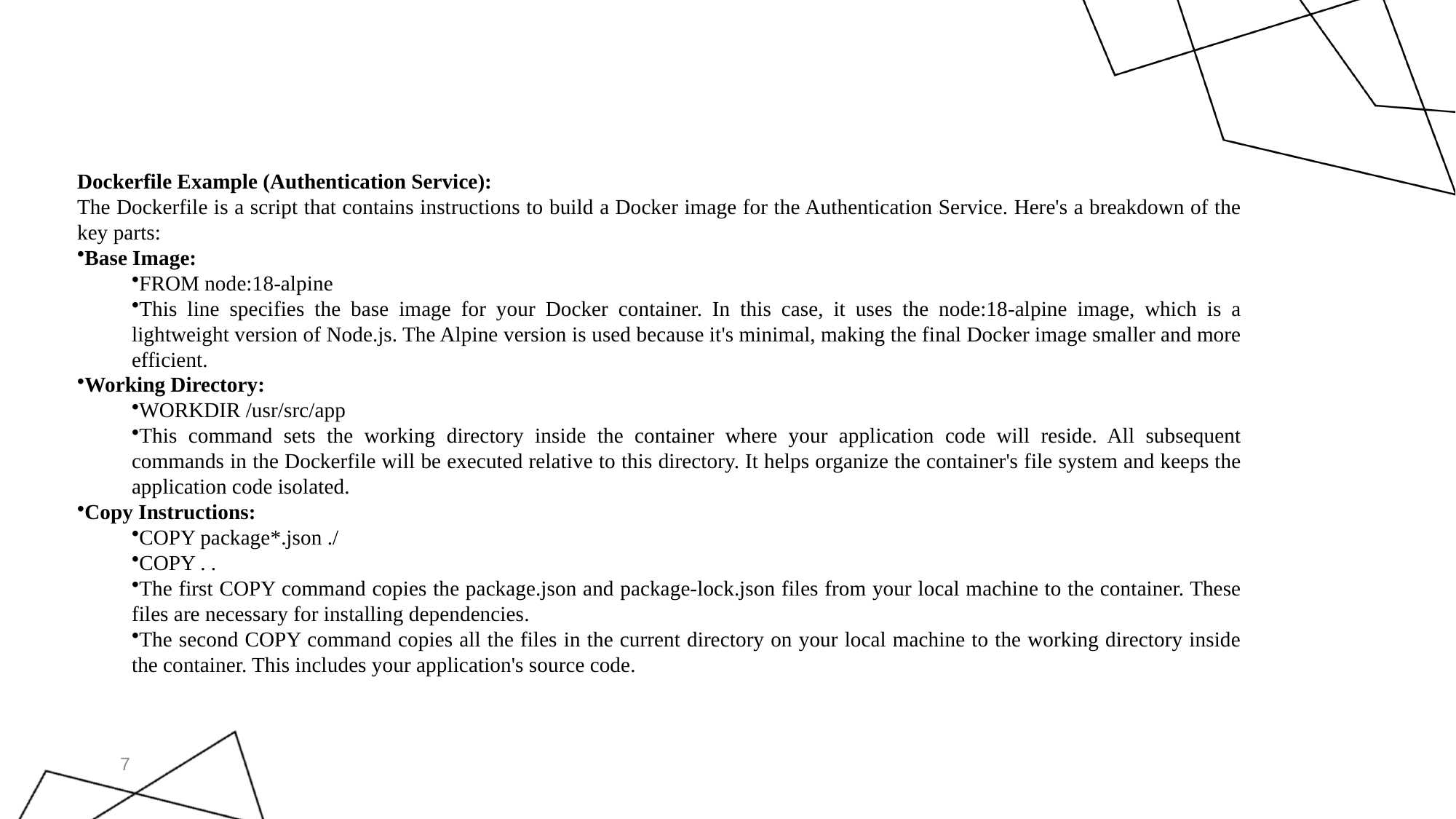

# Dockerfile Example (Authentication Service):
The Dockerfile is a script that contains instructions to build a Docker image for the Authentication Service. Here's a breakdown of the key parts:
Base Image:
FROM node:18-alpine
This line specifies the base image for your Docker container. In this case, it uses the node:18-alpine image, which is a lightweight version of Node.js. The Alpine version is used because it's minimal, making the final Docker image smaller and more efficient.
Working Directory:
WORKDIR /usr/src/app
This command sets the working directory inside the container where your application code will reside. All subsequent commands in the Dockerfile will be executed relative to this directory. It helps organize the container's file system and keeps the application code isolated.
Copy Instructions:
COPY package*.json ./
COPY . .
The first COPY command copies the package.json and package-lock.json files from your local machine to the container. These files are necessary for installing dependencies.
The second COPY command copies all the files in the current directory on your local machine to the working directory inside the container. This includes your application's source code.

7